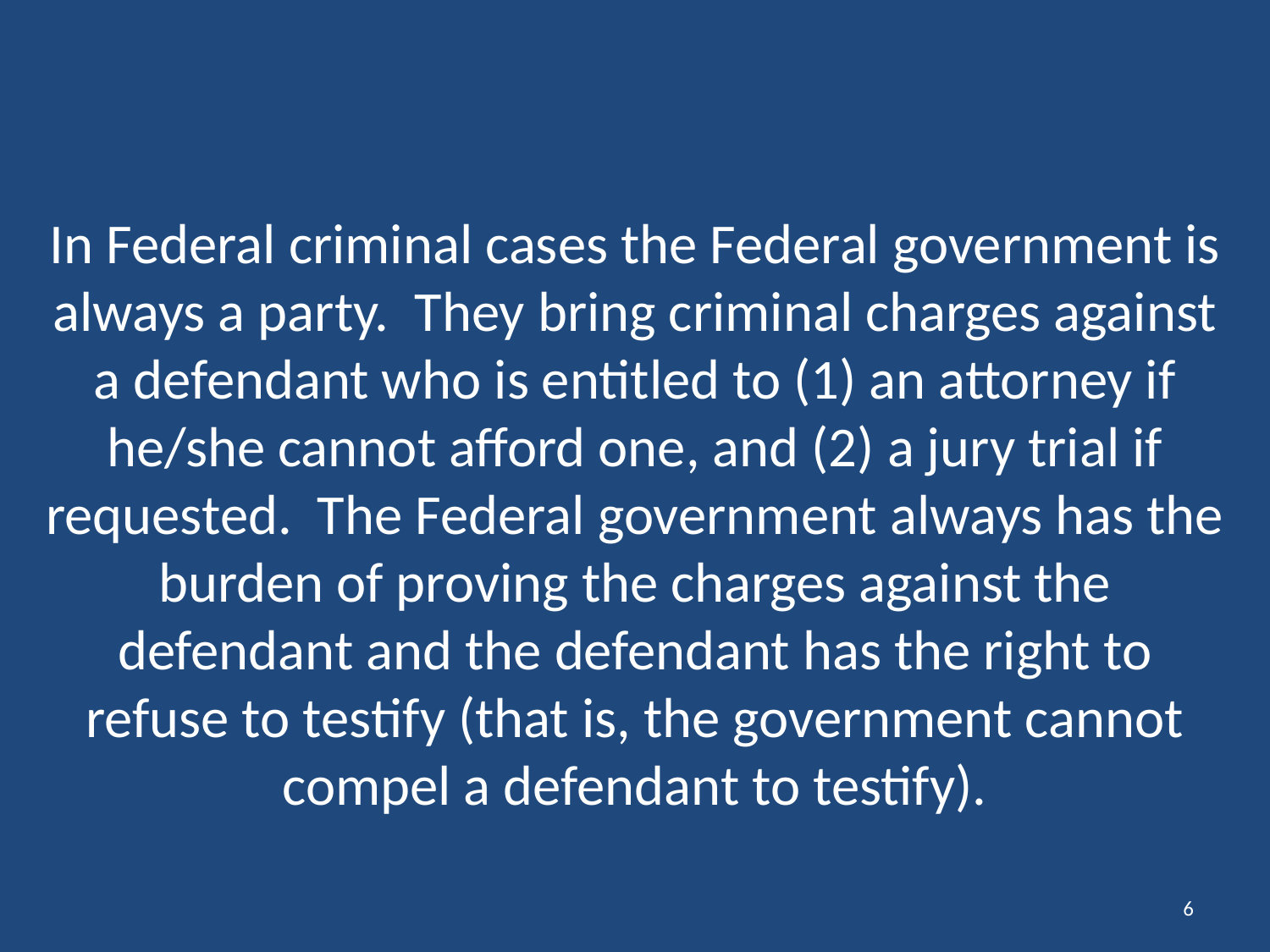

In Federal criminal cases the Federal government is always a party.  They bring criminal charges against a defendant who is entitled to (1) an attorney if he/she cannot afford one, and (2) a jury trial if requested.  The Federal government always has the burden of proving the charges against the defendant and the defendant has the right to refuse to testify (that is, the government cannot compel a defendant to testify).

6